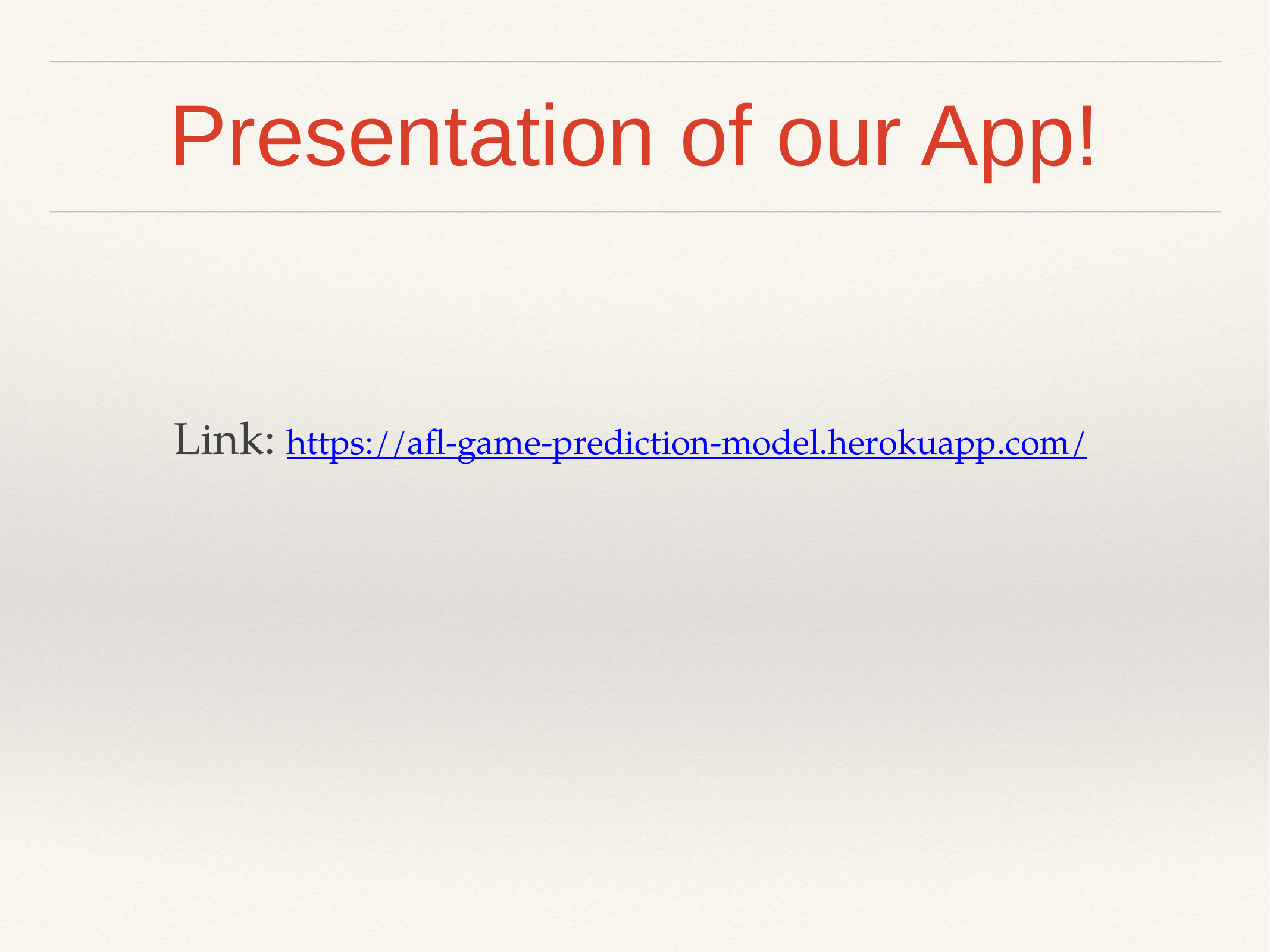

# Presentation of our App!
Link: https://afl-game-prediction-model.herokuapp.com/